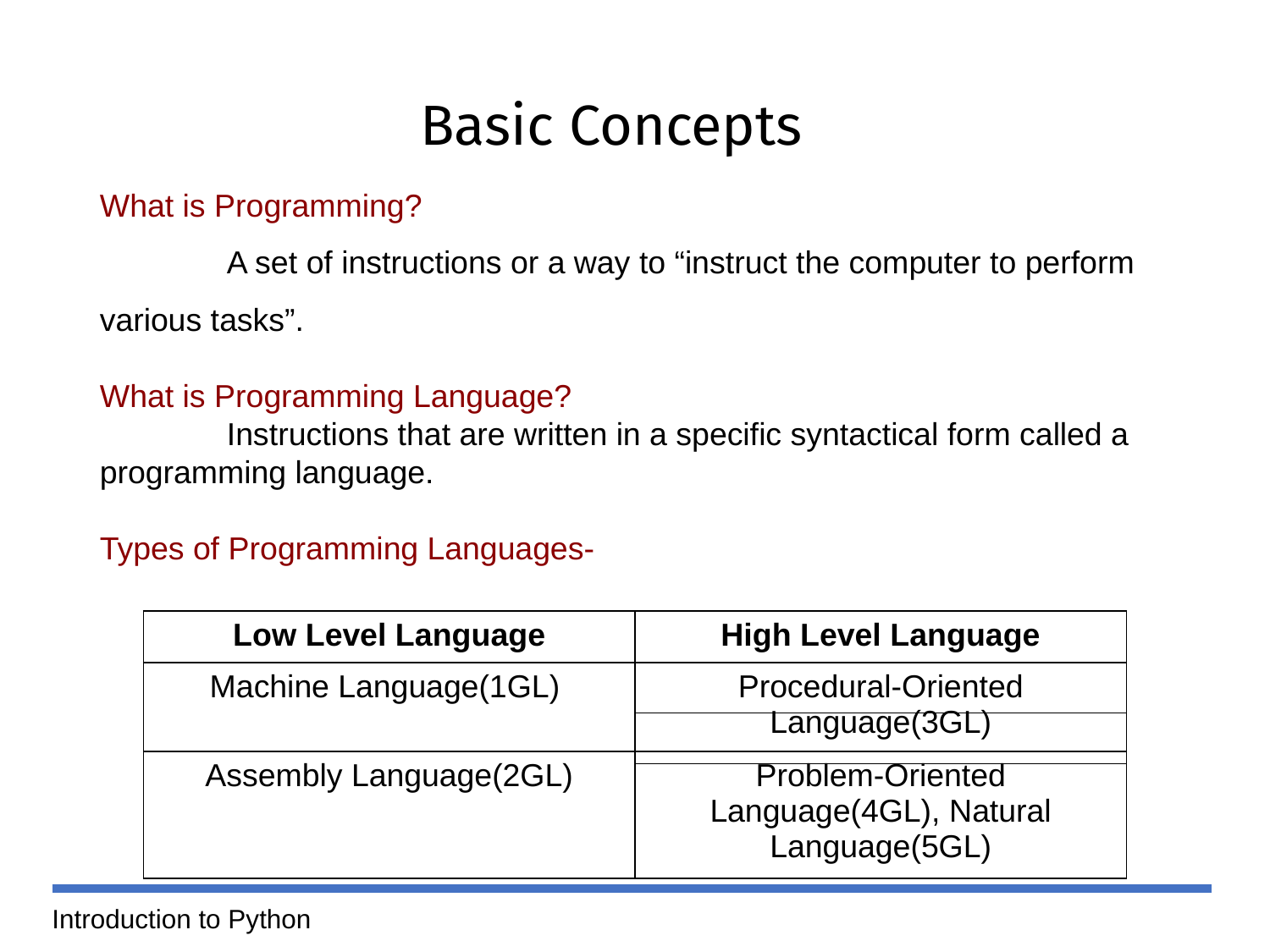

Basic Concepts
What is Programming?
	A set of instructions or a way to “instruct the computer to perform various tasks”.

What is Programming Language?
	Instructions that are written in a specific syntactical form called a programming language.

Types of Programming Languages-

| Low Level Language | High Level Language |
| --- | --- |
| Machine Language(1GL) | Procedural-Oriented Language(3GL) |
| Assembly Language(2GL) | Problem-Oriented Language(4GL), Natural Language(5GL) |
|  |
| --- |
Introduction to Python